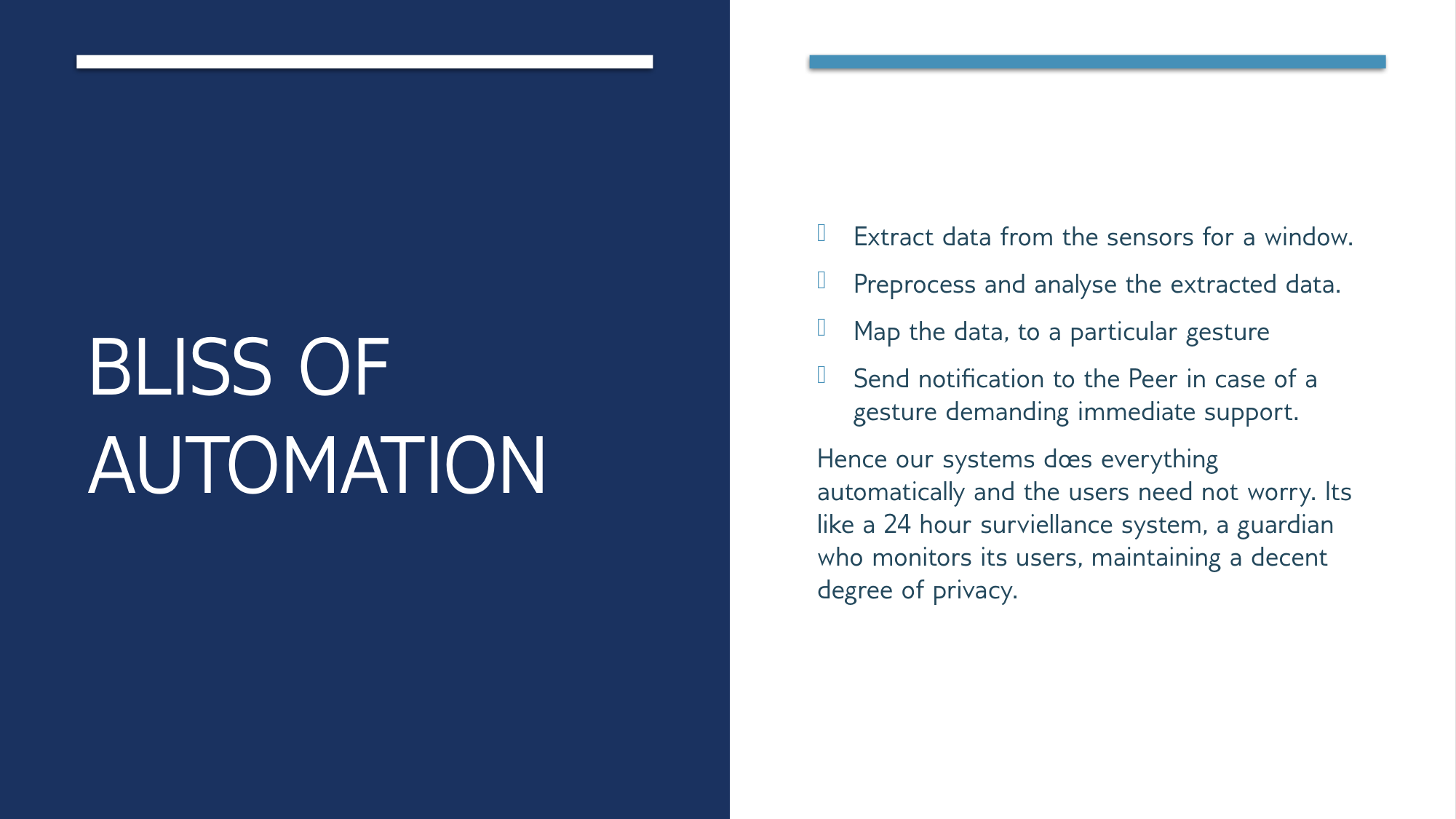

# Bliss of automation
Extract data from the sensors for a window.
Preprocess and analyse the extracted data.
Map the data, to a particular gesture
Send notification to the Peer in case of a gesture demanding immediate support.
Hence our systems does everything automatically and the users need not worry. Its like a 24 hour surviellance system, a guardian who monitors its users, maintaining a decent degree of privacy.